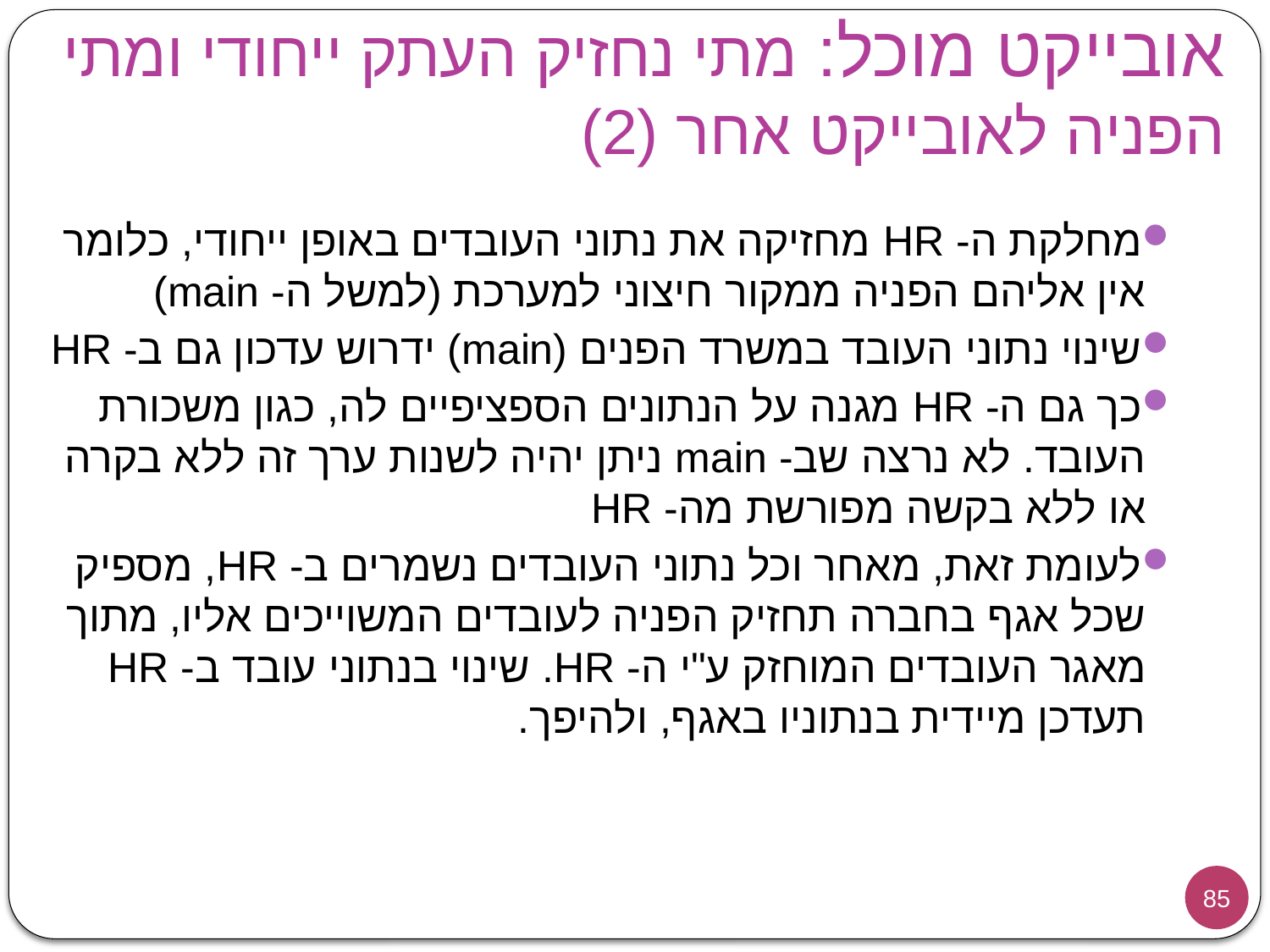

# אובייקט מוכל: מתי נחזיק העתק ייחודי ומתי הפניה לאובייקט אחר (2)

מחלקת ה- HR מחזיקה את נתוני העובדים באופן ייחודי, כלומר אין אליהם הפניה ממקור חיצוני למערכת (למשל ה- main)
שינוי נתוני העובד במשרד הפנים (main) ידרוש עדכון גם ב- HR
כך גם ה- HR מגנה על הנתונים הספציפיים לה, כגון משכורת העובד. לא נרצה שב- main ניתן יהיה לשנות ערך זה ללא בקרה או ללא בקשה מפורשת מה- HR
לעומת זאת, מאחר וכל נתוני העובדים נשמרים ב- HR, מספיק שכל אגף בחברה תחזיק הפניה לעובדים המשוייכים אליו, מתוך מאגר העובדים המוחזק ע"י ה- HR. שינוי בנתוני עובד ב- HR תעדכן מיידית בנתוניו באגף, ולהיפך.

85